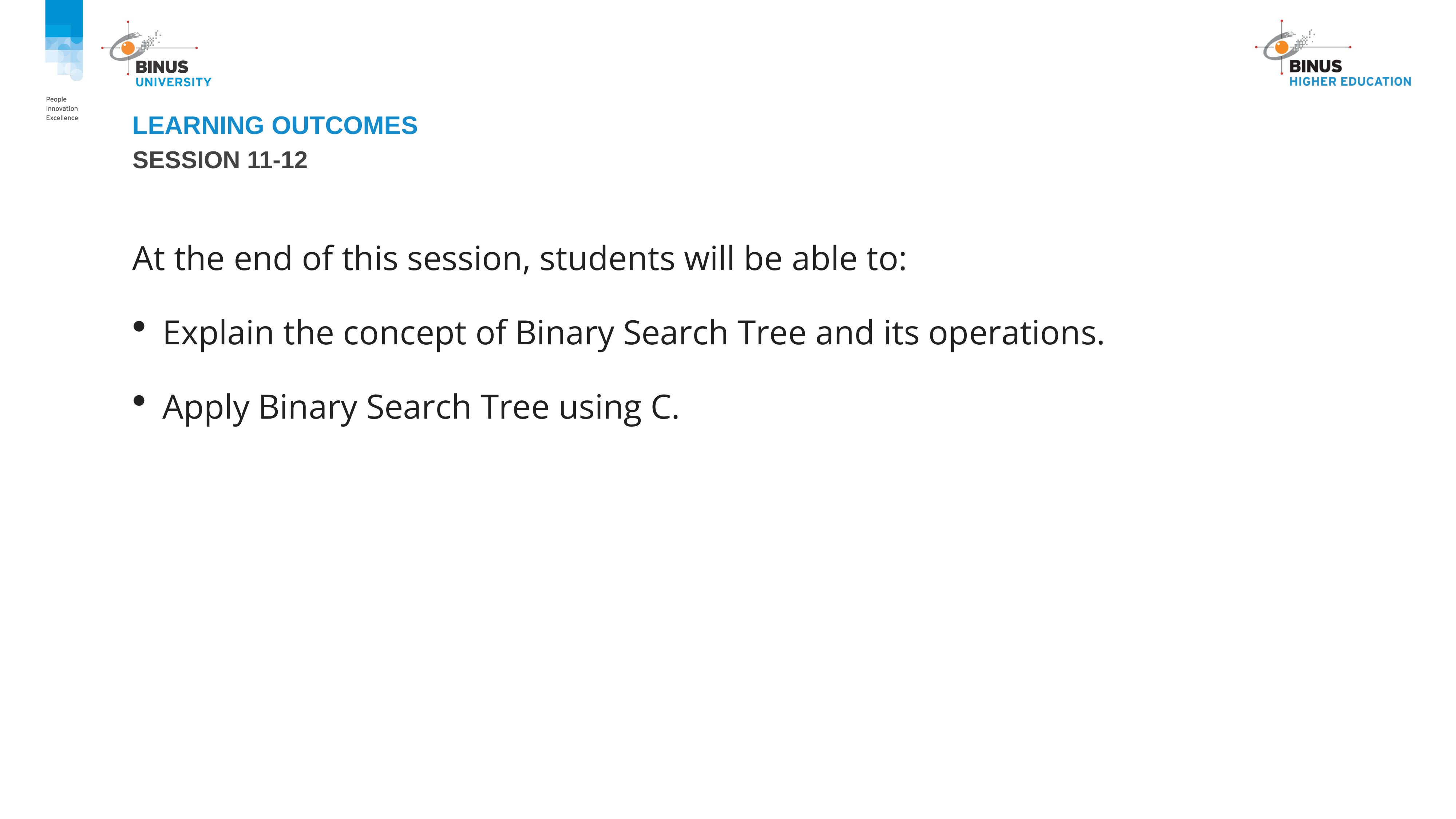

# Learning outcomes
Session 11-12

At the end of this session, students will be able to:
Explain the concept of Binary Search Tree and its operations.
Apply Binary Search Tree using C.